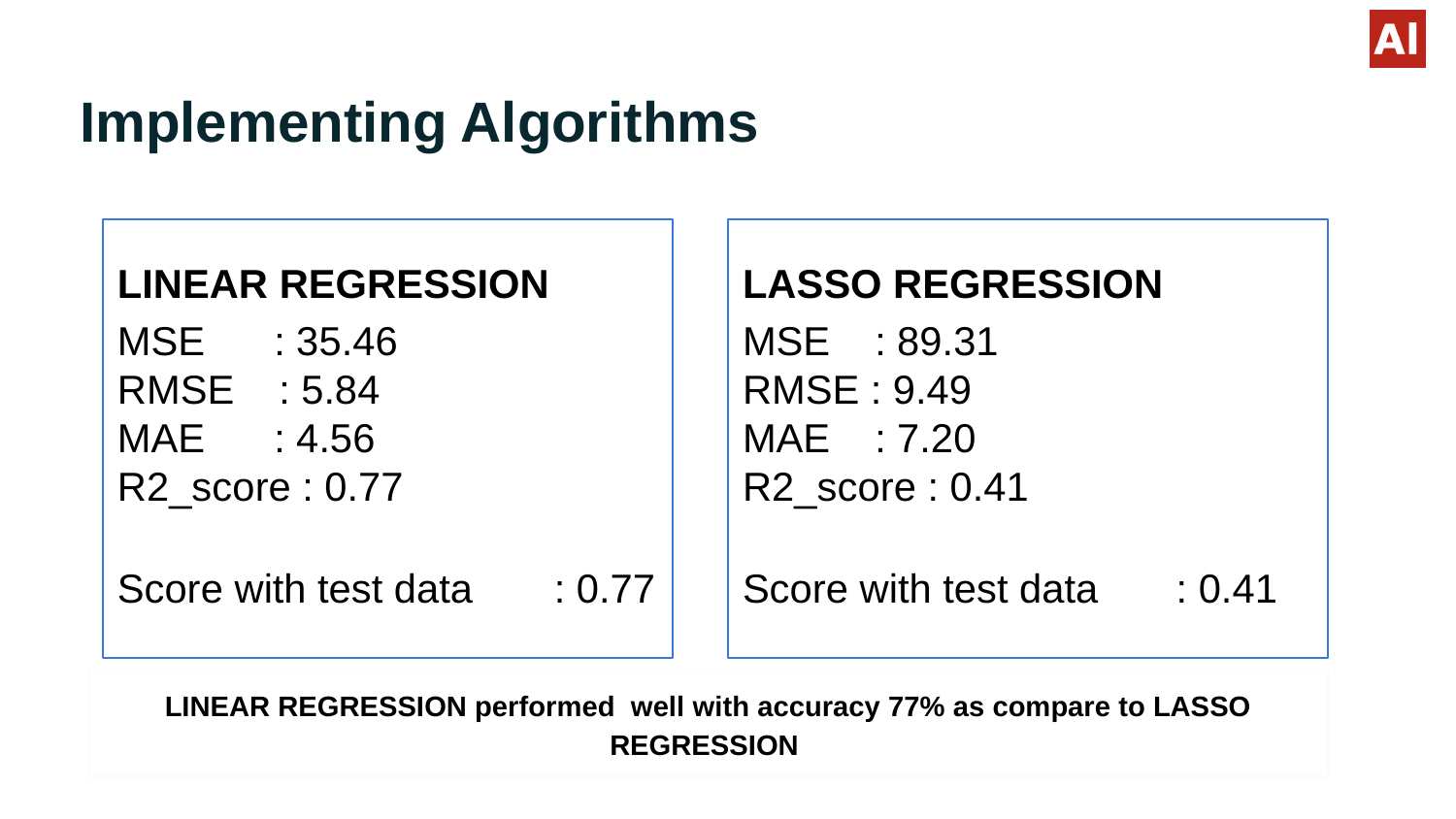

# Implementing Algorithms
LASSO REGRESSION
MSE    : 89.31
RMSE : 9.49
MAE    : 7.20
R2_score : 0.41

Score with test data       : 0.41
LINEAR REGRESSION
MSE	 : 35.46
RMSE    : 5.84
MAE	 : 4.56
R2_score : 0.77

Score with test data 	: 0.77
LINEAR REGRESSION performed  well with accuracy 77% as compare to LASSO REGRESSION